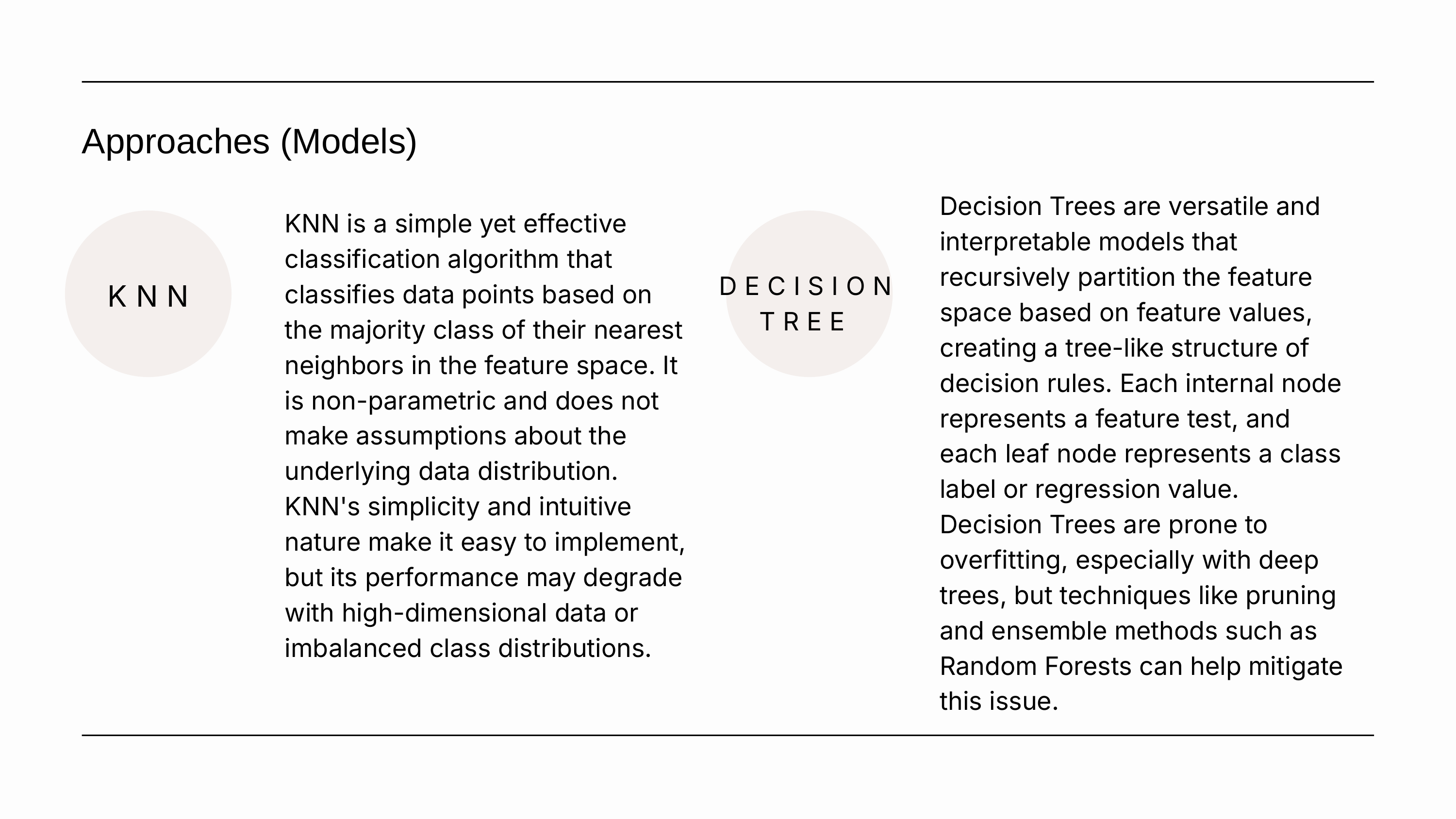

Approaches (Models)
Decision Trees are versatile and interpretable models that recursively partition the feature space based on feature values, creating a tree-like structure of decision rules. Each internal node represents a feature test, and each leaf node represents a class label or regression value. Decision Trees are prone to overfitting, especially with deep trees, but techniques like pruning and ensemble methods such as Random Forests can help mitigate this issue.
KNN is a simple yet effective classification algorithm that classifies data points based on the majority class of their nearest neighbors in the feature space. It is non-parametric and does not make assumptions about the underlying data distribution. KNN's simplicity and intuitive nature make it easy to implement, but its performance may degrade with high-dimensional data or imbalanced class distributions.

DECISION TREE
KNN